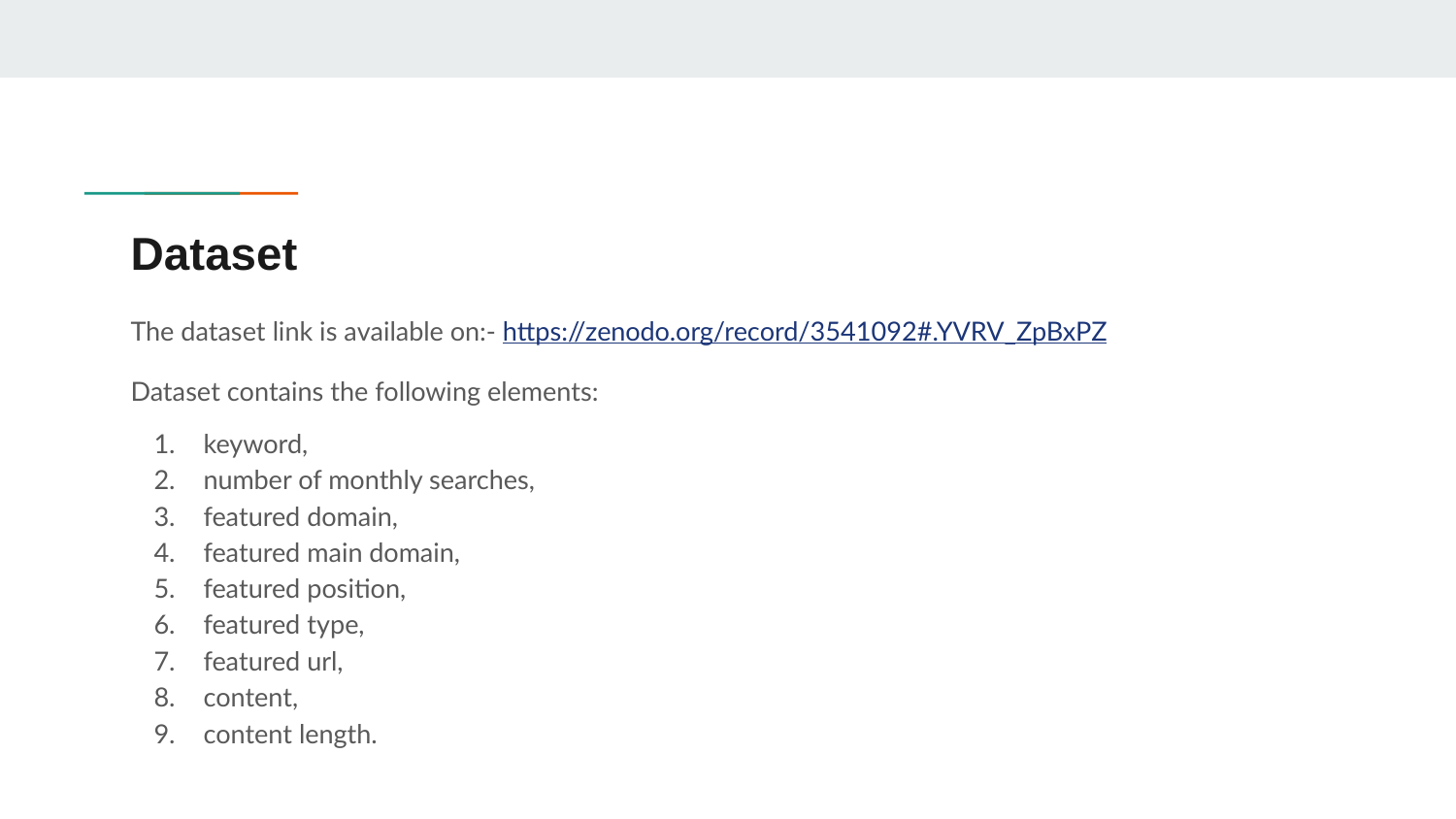

# Dataset
The dataset link is available on:- https://zenodo.org/record/3541092#.YVRV_ZpBxPZ
Dataset contains the following elements:
keyword,
number of monthly searches,
featured domain,
featured main domain,
featured position,
featured type,
featured url,
content,
content length.